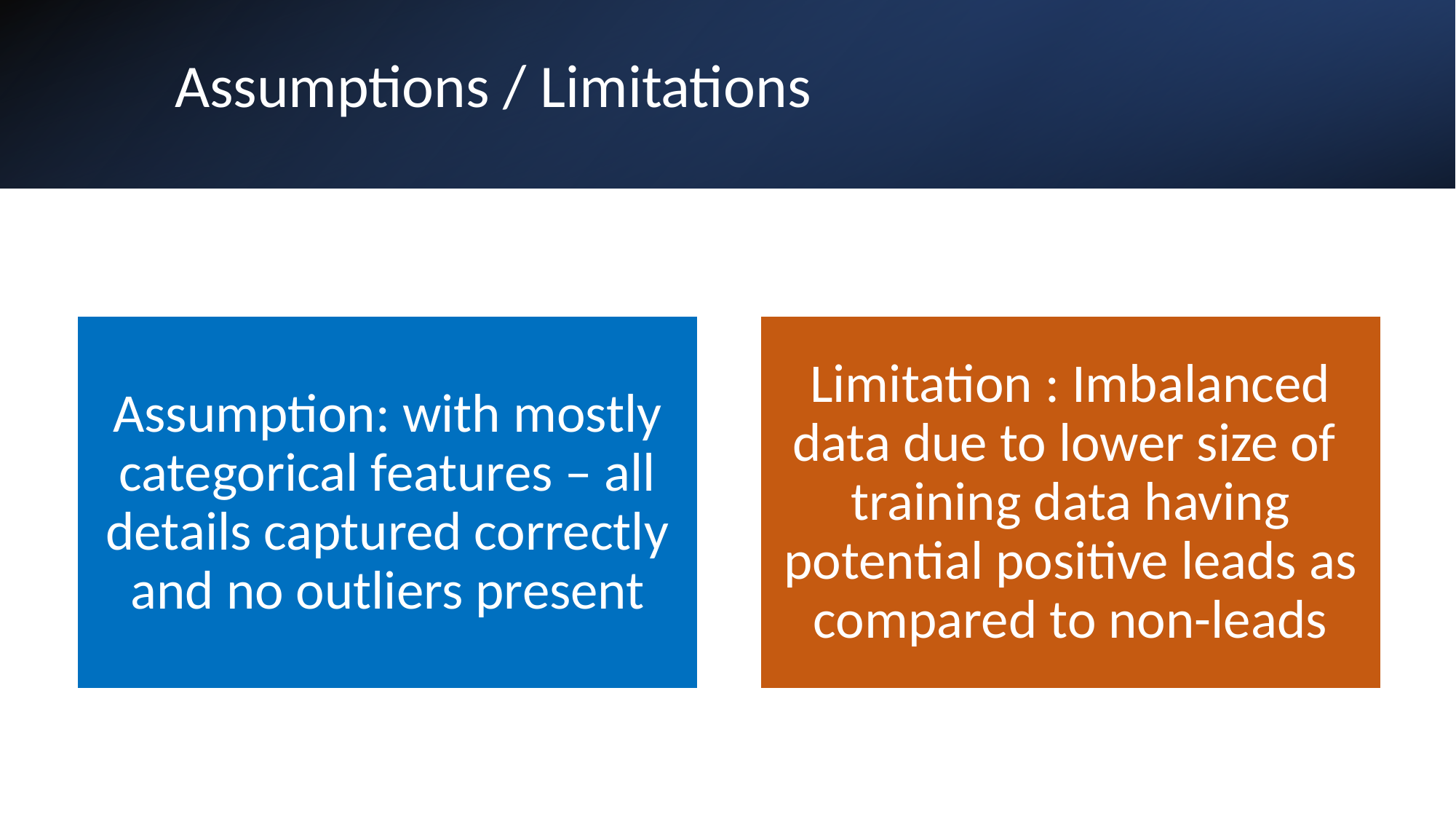

# Assumptions / Limitations
Assumption: with mostly categorical features – all details captured correctly and no outliers present
Limitation : Imbalanced data due to lower size of  training data having potential positive leads as compared to non-leads